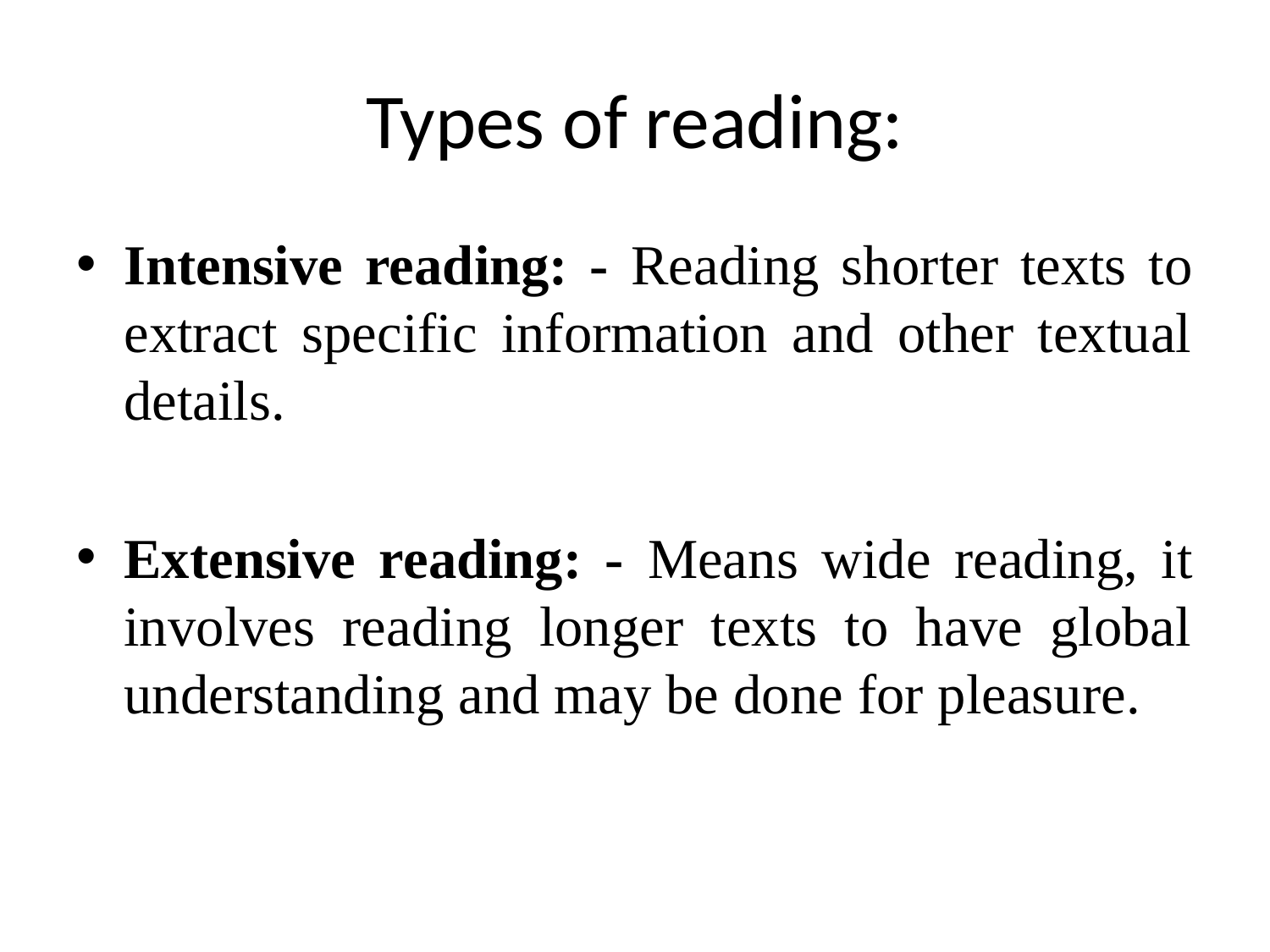

# Types of reading:
Intensive reading: - Reading shorter texts to extract specific information and other textual details.

Extensive reading: - Means wide reading, it involves reading longer texts to have global understanding and may be done for pleasure.